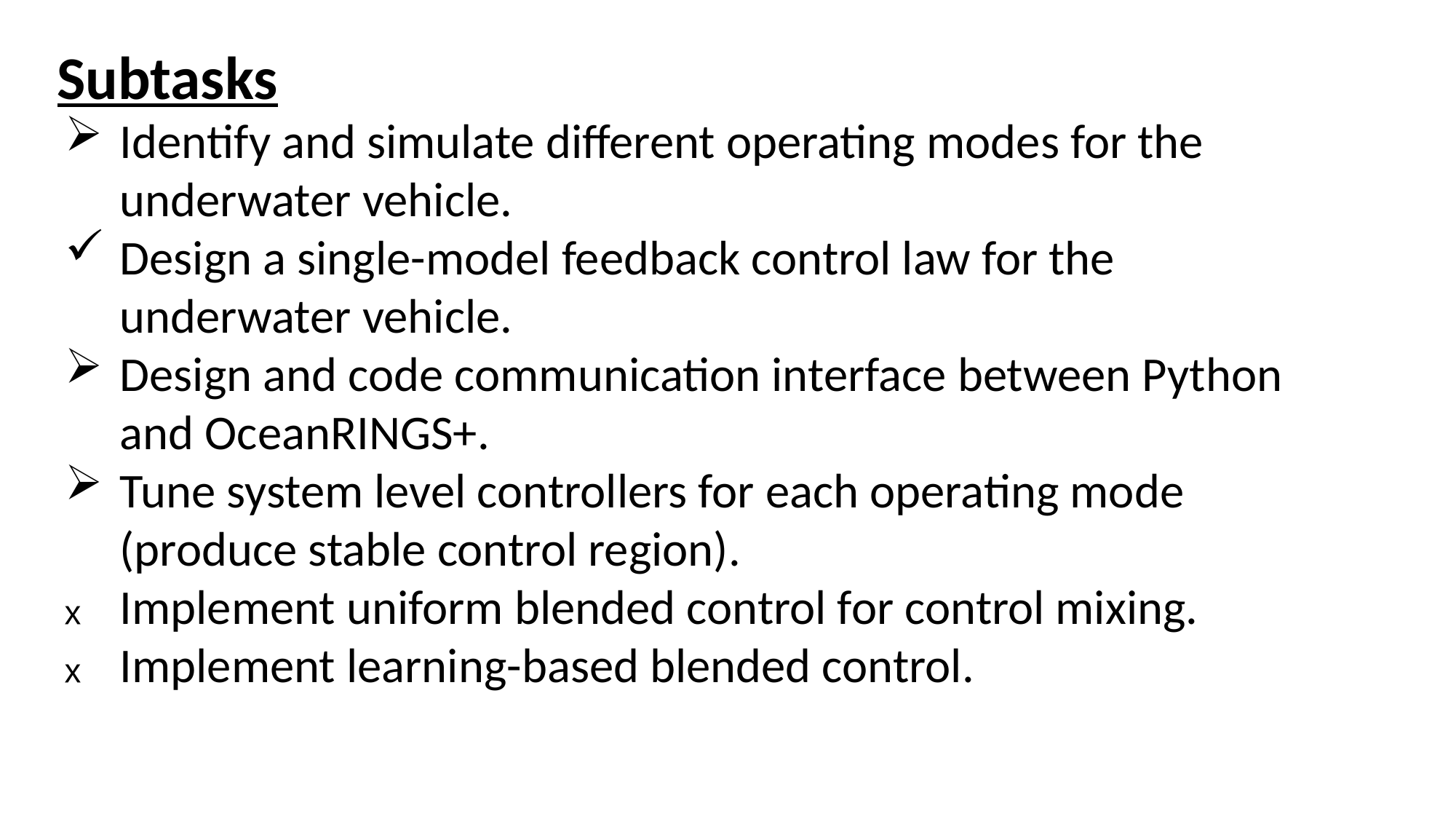

Subtasks

Identify and simulate different operating modes for the underwater vehicle.
Design a single-model feedback control law for the underwater vehicle.
Design and code communication interface between Python and OceanRINGS+.
Tune system level controllers for each operating mode (produce stable control region).
Implement uniform blended control for control mixing.
Implement learning-based blended control.